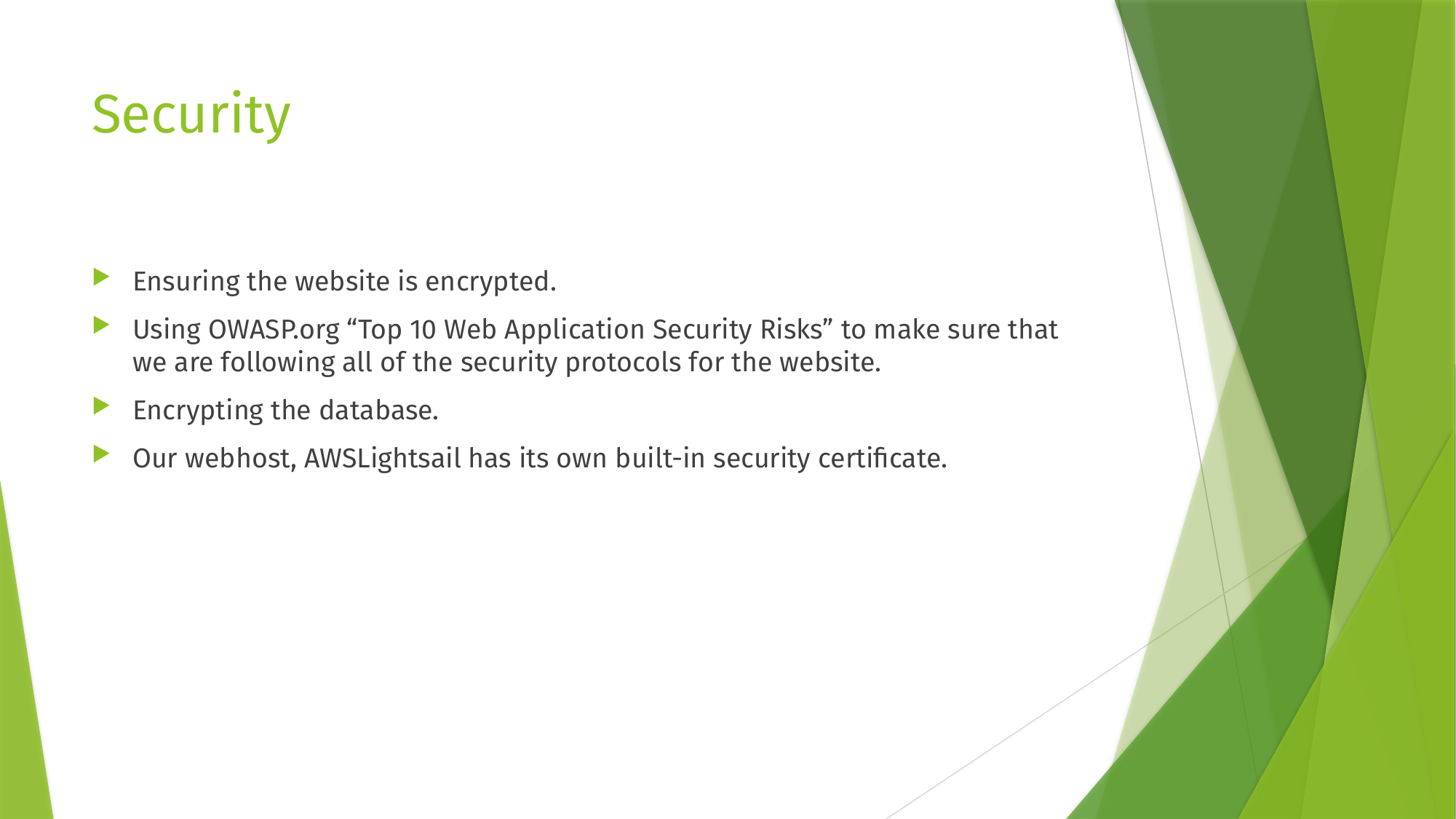

# Security
Ensuring the website is encrypted.
Using OWASP.org “Top 10 Web Application Security Risks” to make sure that we are following all of the security protocols for the website.
Encrypting the database.
Our webhost, AWSLightsail has its own built-in security certificate.